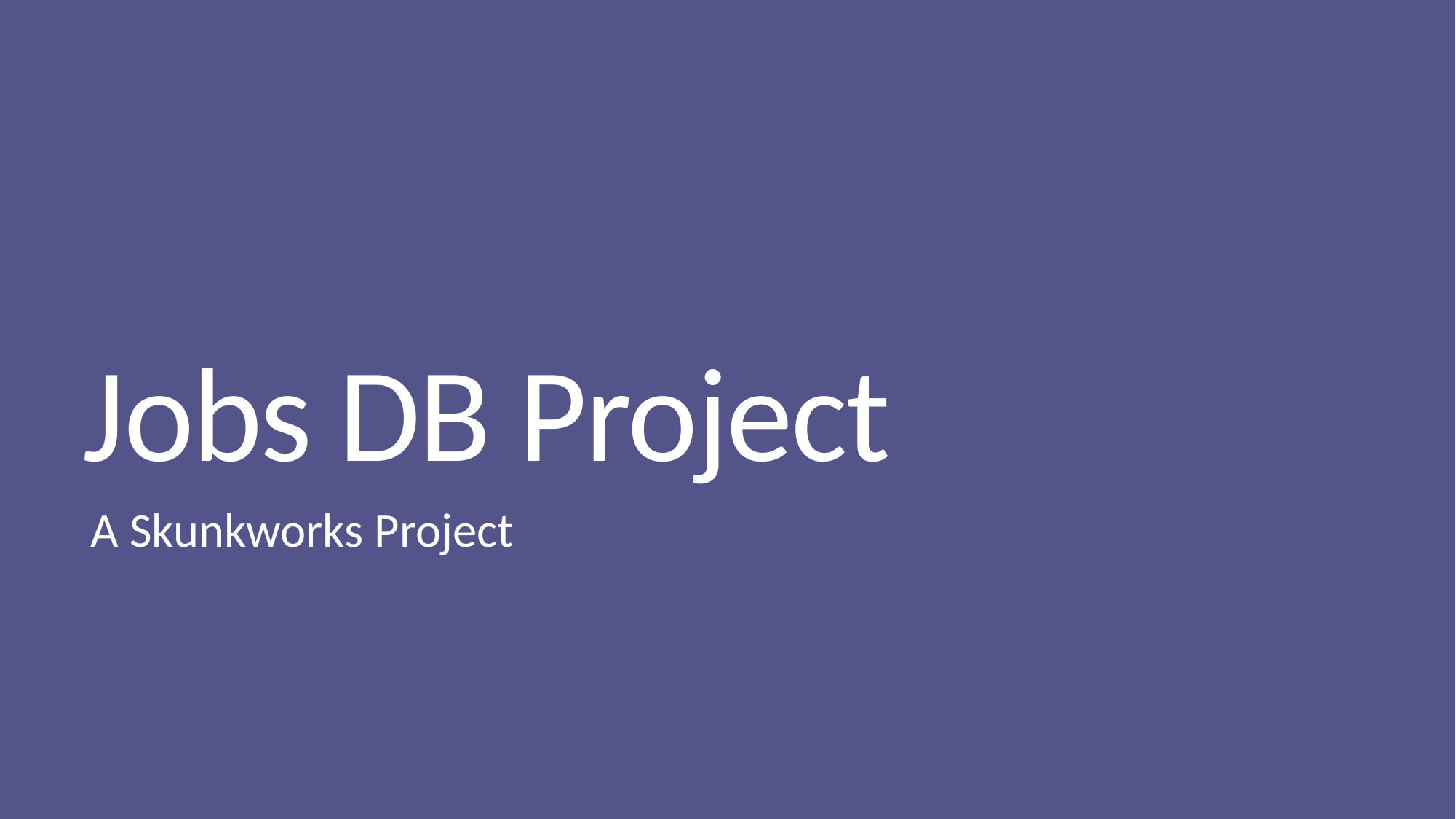

# Jobs DB Project
A Skunkworks Project